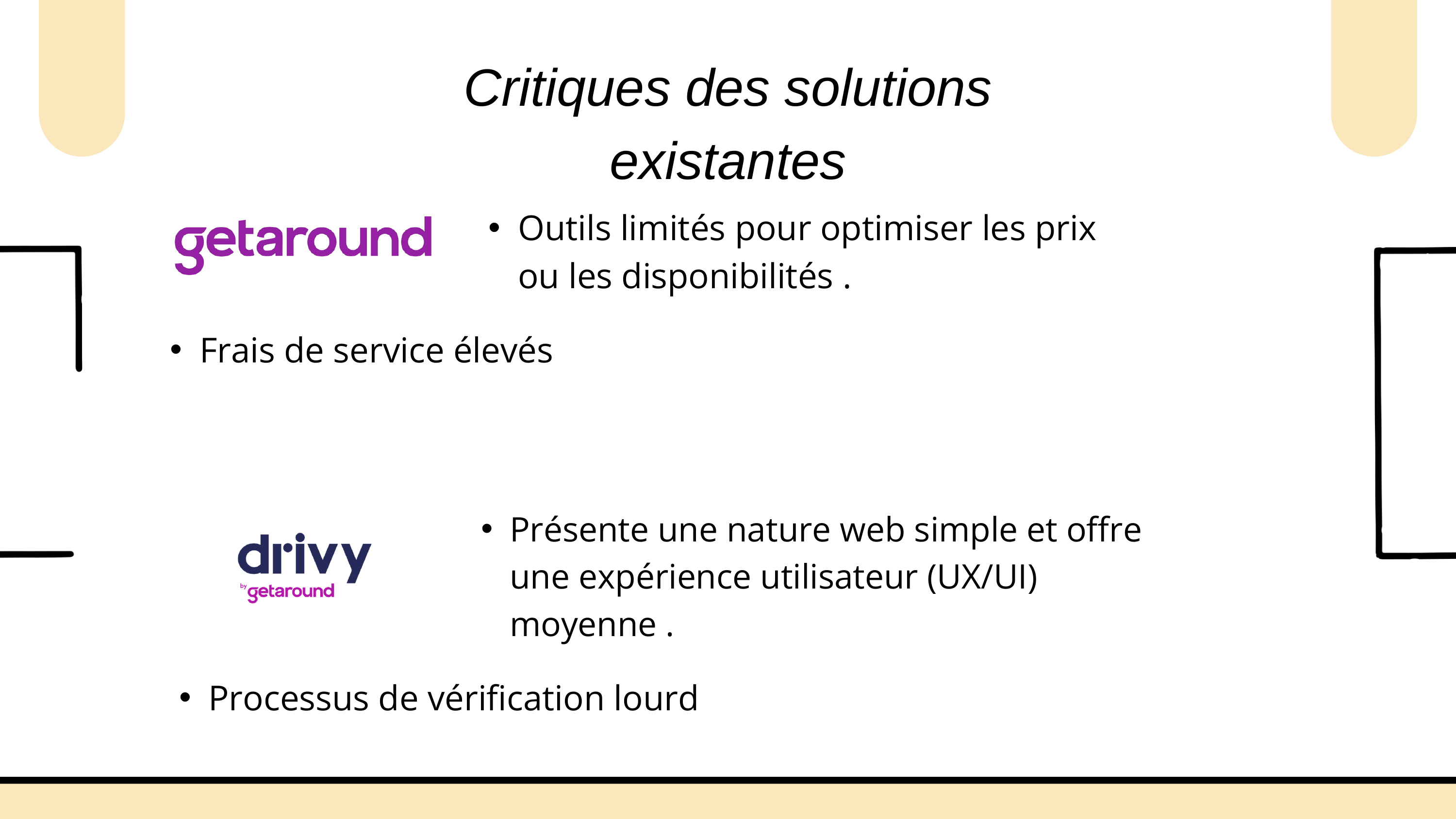

Critiques des solutions existantes

Outils limités pour optimiser les prix ou les disponibilités .

Frais de service élevés

Présente une nature web simple et offre une expérience utilisateur (UX/UI) moyenne .
Processus de vérification lourd